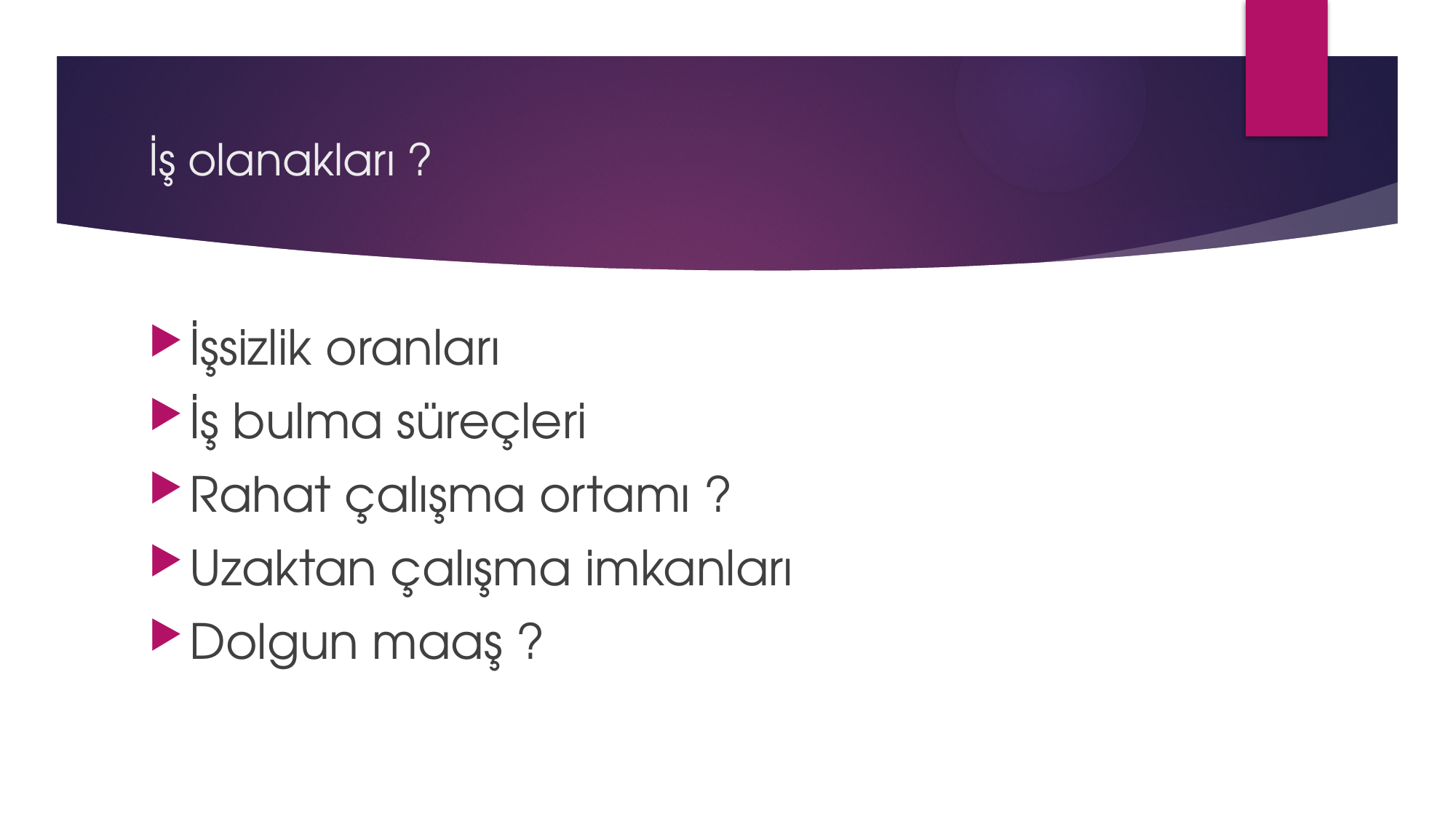

# İş olanakları ?
İşsizlik oranları
İş bulma süreçleri
Rahat çalışma ortamı ?
Uzaktan çalışma imkanları
Dolgun maaş ?